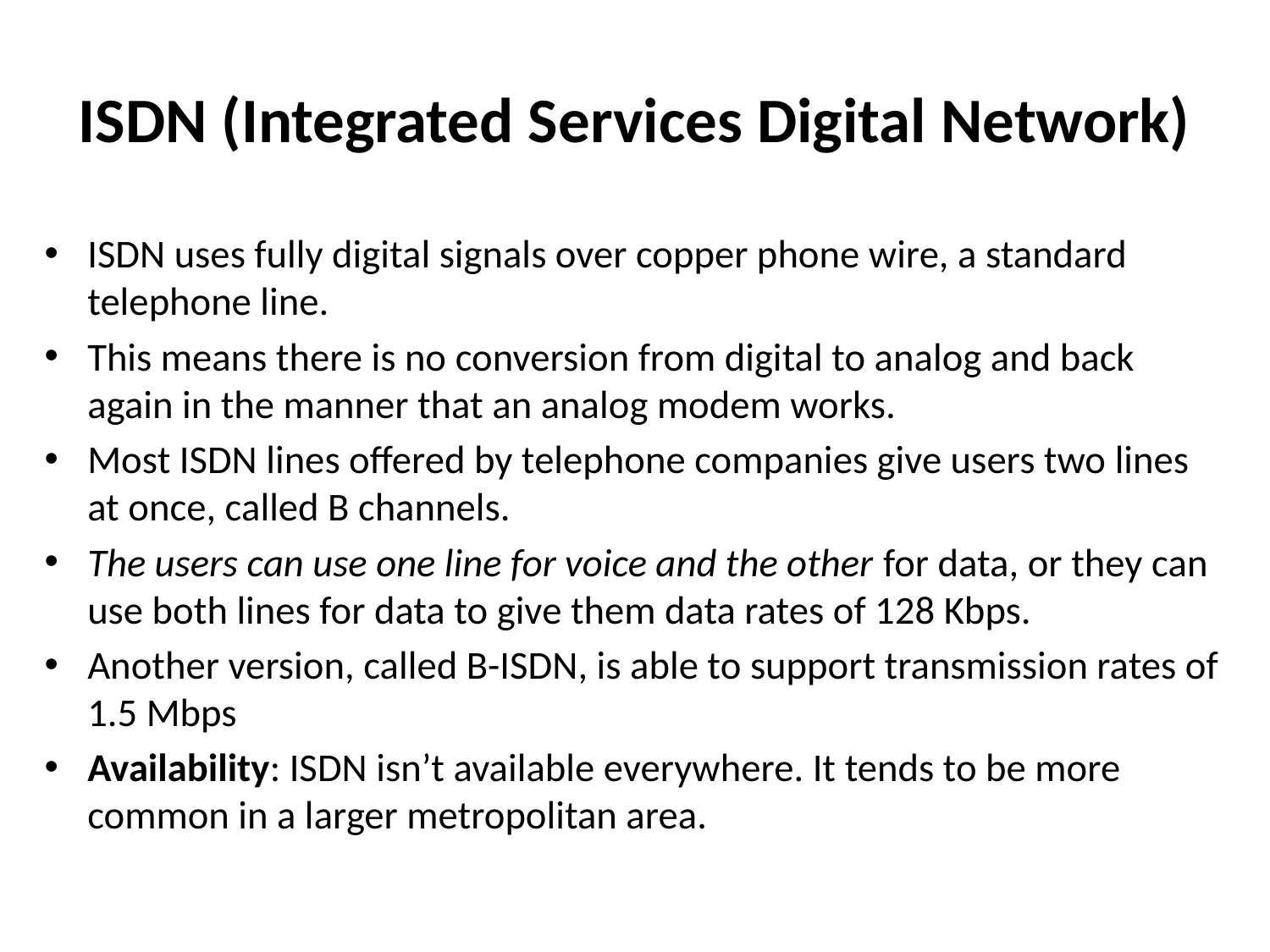

# ISDN (Integrated Services Digital Network)
ISDN uses fully digital signals over copper phone wire, a standard telephone line.
This means there is no conversion from digital to analog and back again in the manner that an analog modem works.
Most ISDN lines offered by telephone companies give users two lines at once, called B channels.
The users can use one line for voice and the other for data, or they can use both lines for data to give them data rates of 128 Kbps.
Another version, called B-ISDN, is able to support transmission rates of 1.5 Mbps
Availability: ISDN isn’t available everywhere. It tends to be more common in a larger metropolitan area.